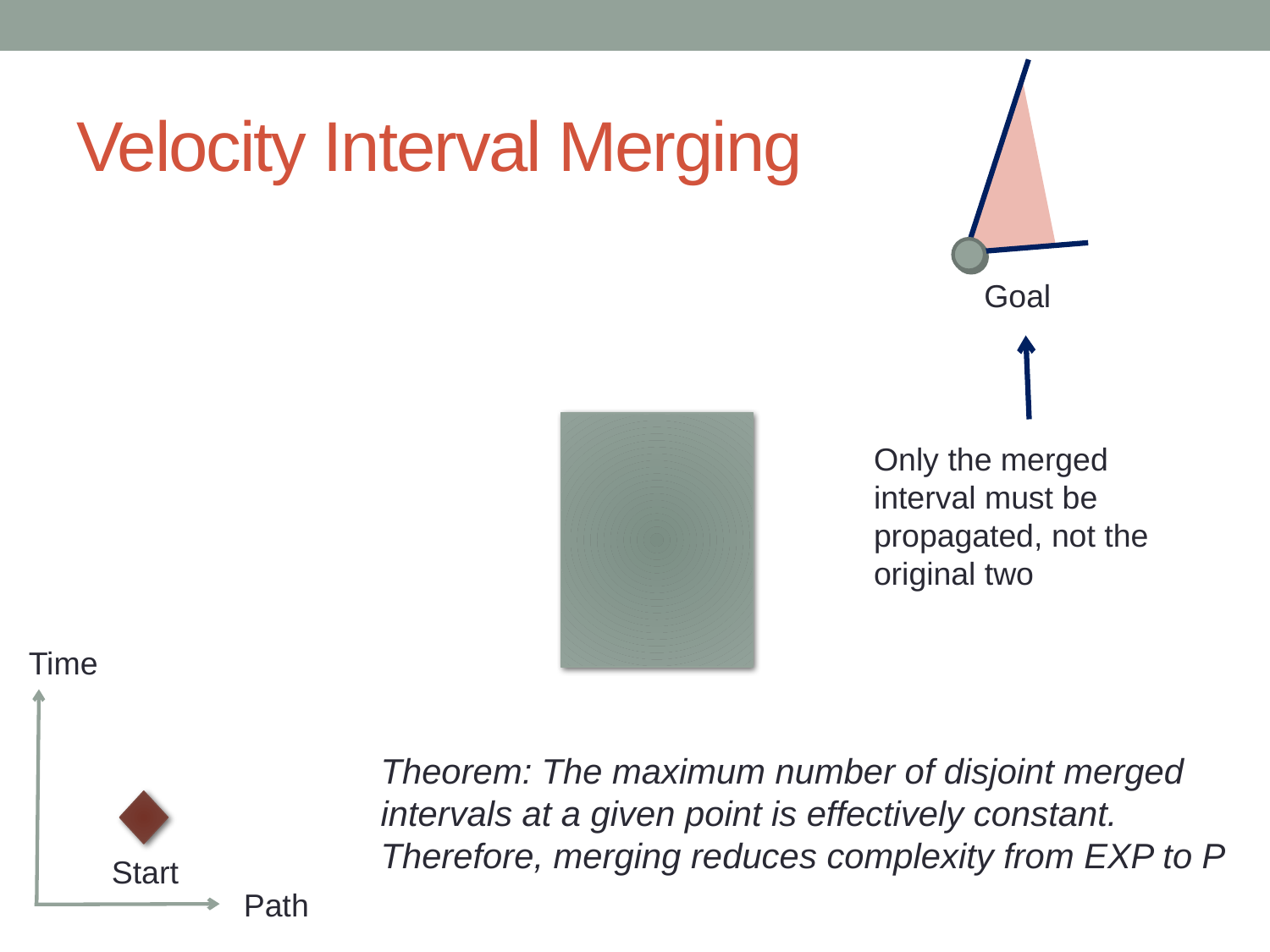

# Velocity Interval Merging

Goal

Only the merged interval must be propagated, not the original two
Time
Theorem: The maximum number of disjoint merged intervals at a given point is effectively constant. Therefore, merging reduces complexity from EXP to P

Start
Path